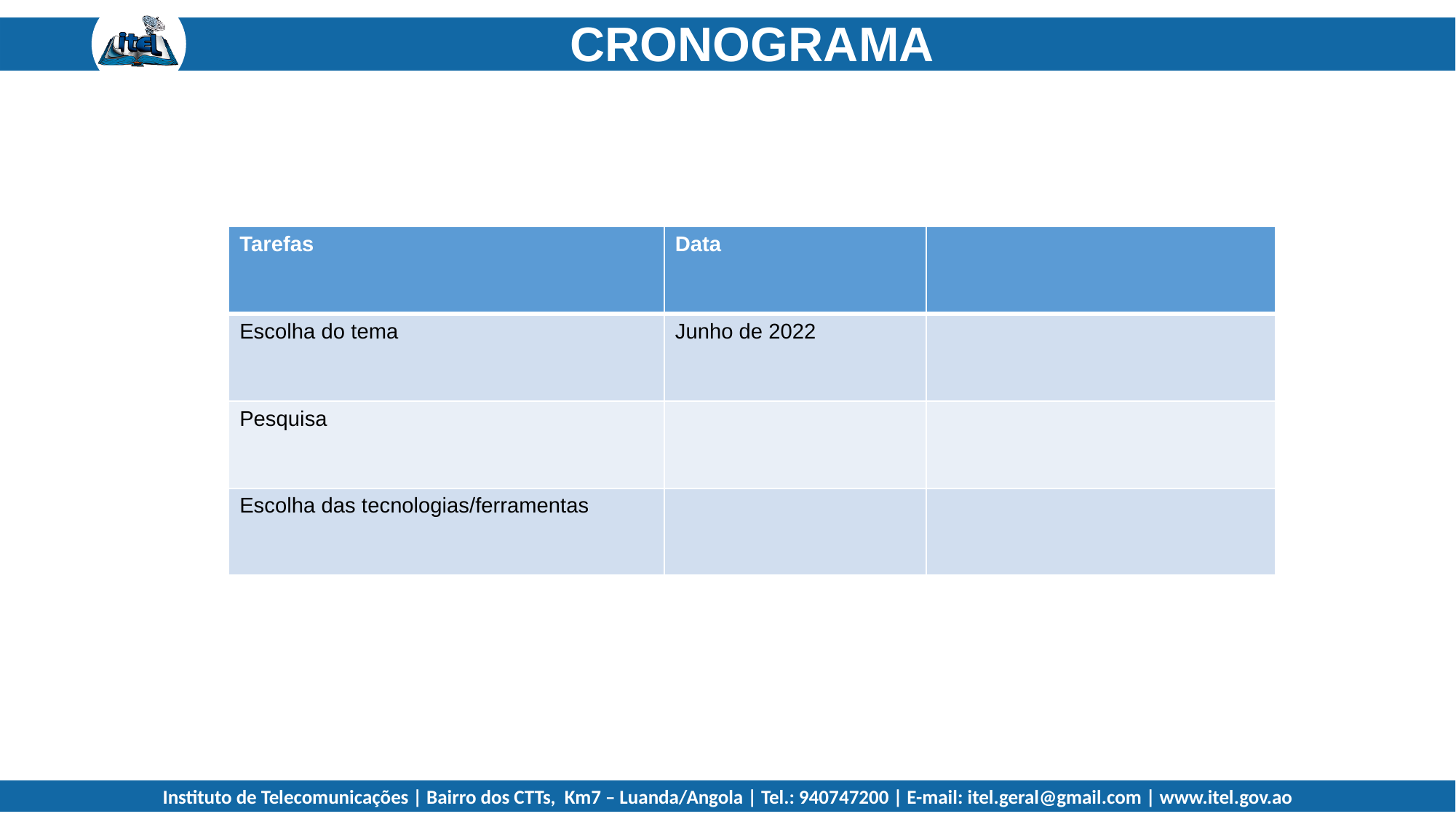

CRONOGRAMA
| Tarefas | Data |  |
| --- | --- | --- |
| Escolha do tema | Junho de 2022 |  |
| Pesquisa |  |  |
| Escolha das tecnologias/ferramentas |  |  |